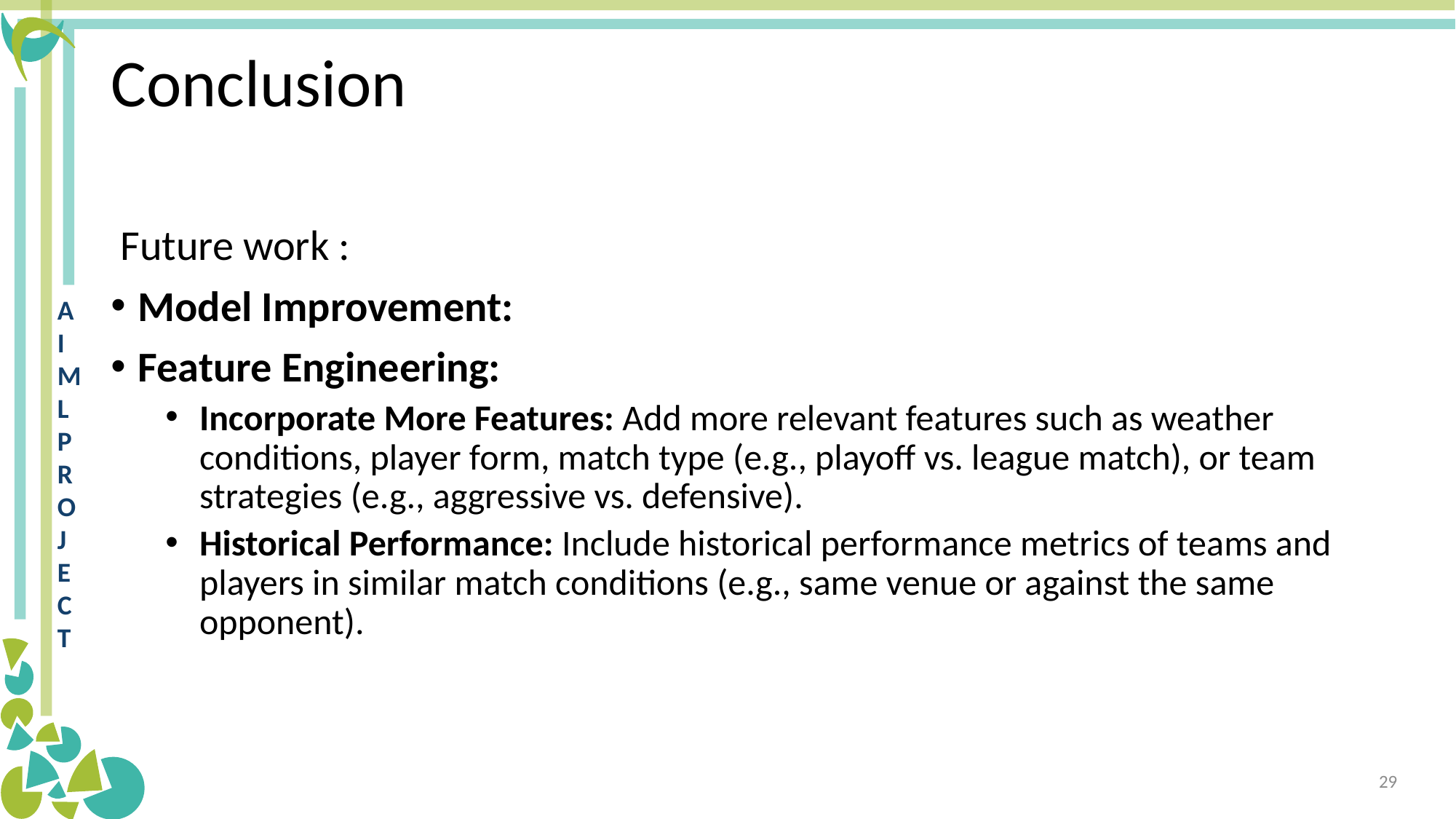

# Conclusion
 Future work :
Model Improvement:
Feature Engineering:
Incorporate More Features: Add more relevant features such as weather conditions, player form, match type (e.g., playoff vs. league match), or team strategies (e.g., aggressive vs. defensive).
Historical Performance: Include historical performance metrics of teams and players in similar match conditions (e.g., same venue or against the same opponent).

29